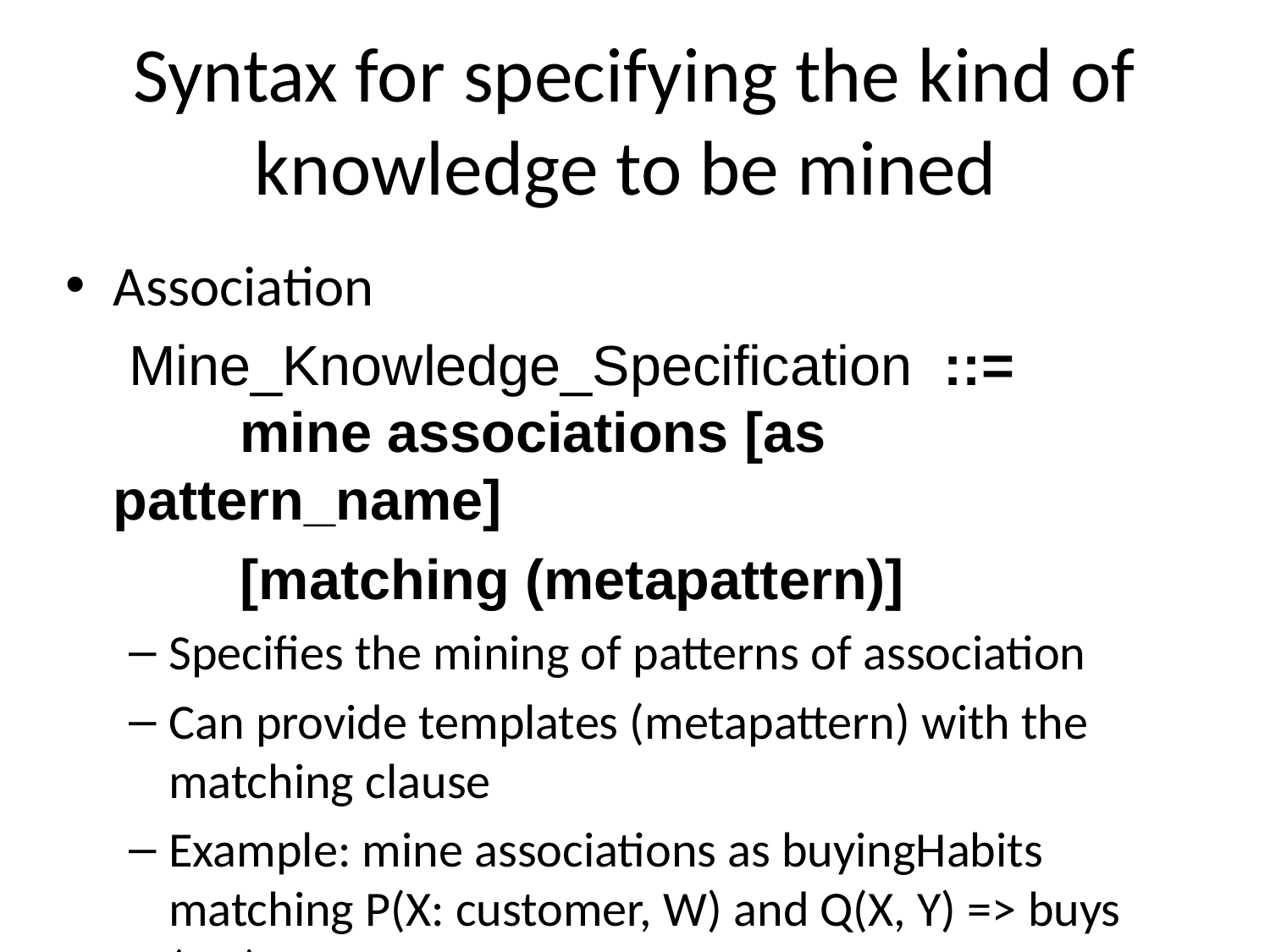

# Syntax for specifying the kind of knowledge to be mined
Association
	 Mine_Knowledge_Specification  ::=
	mine associations [as pattern_name]
		[matching (metapattern)]
Specifies the mining of patterns of association
Can provide templates (metapattern) with the matching clause
Example: mine associations as buyingHabits matching P(X: customer, W) and Q(X, Y) => buys (X,Z)